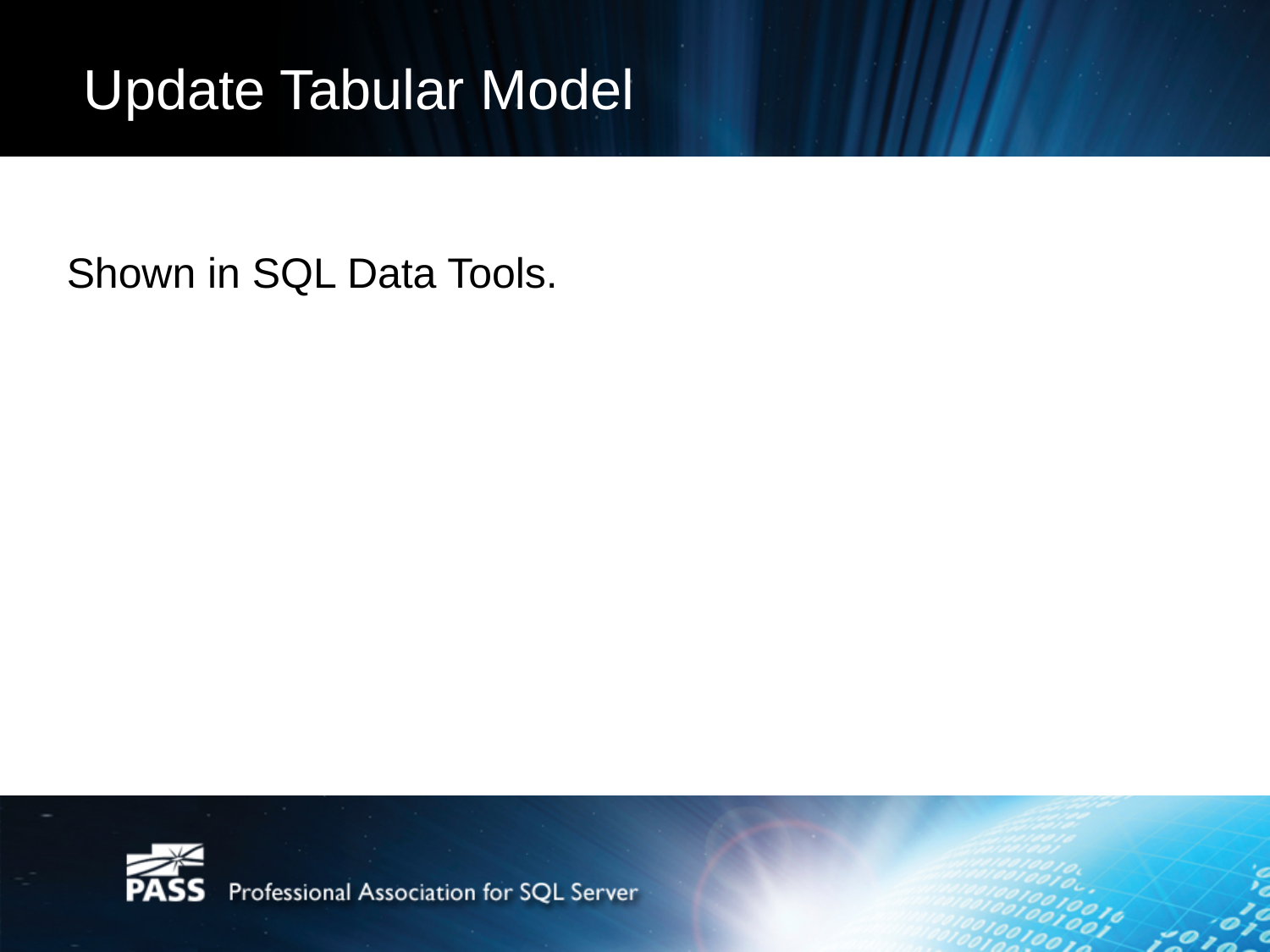

# Update Tabular Model

Shown in SQL Data Tools.